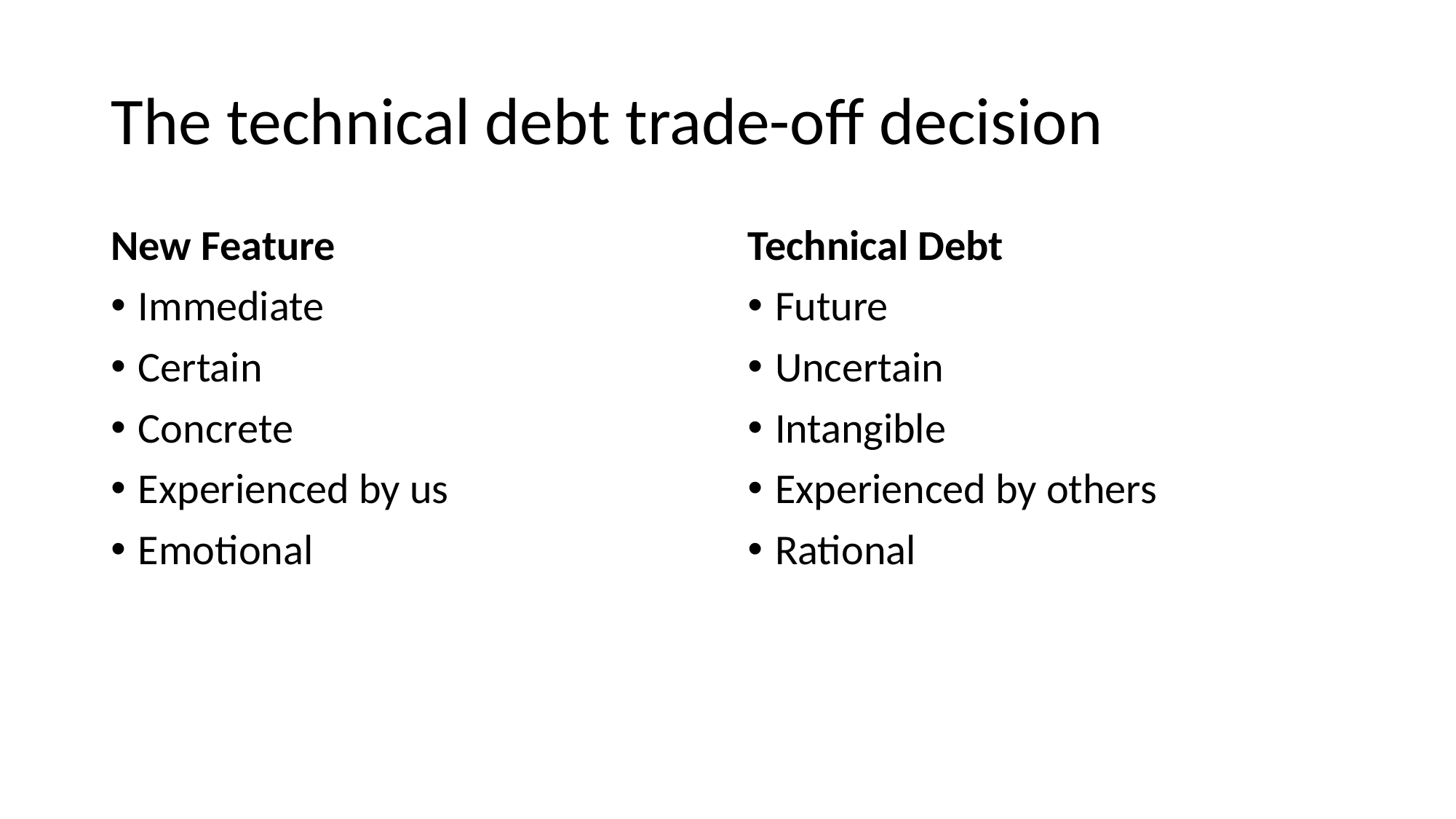

# The technical debt trade-off decision
New Feature
Immediate
Certain
Concrete
Experienced by us
Emotional
Technical Debt
Future
Uncertain
Intangible
Experienced by others
Rational